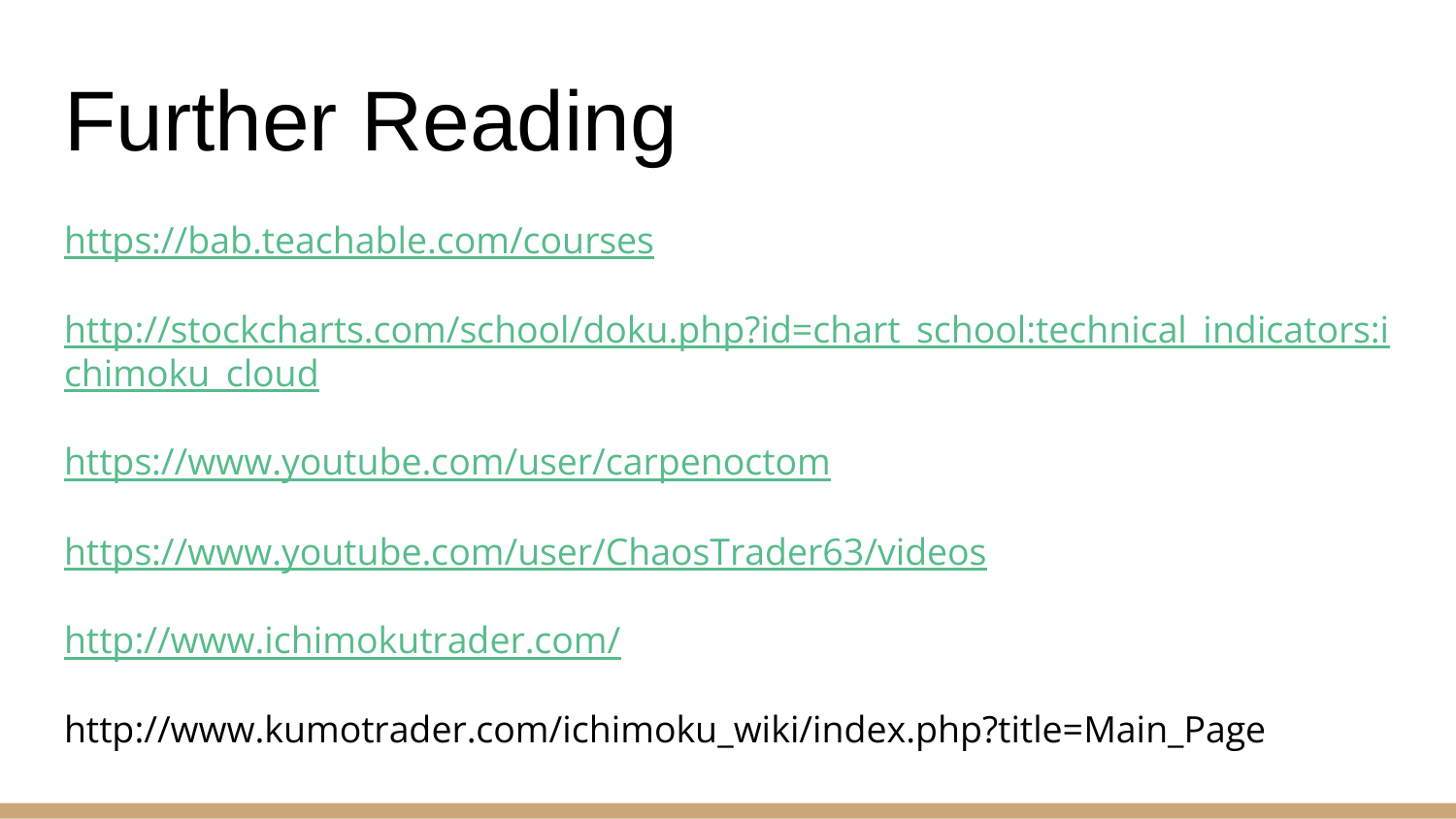

# Further Reading
https://bab.teachable.com/courses
http://stockcharts.com/school/doku.php?id=chart_school:technical_indicators:ichimoku_cloud
https://www.youtube.com/user/carpenoctom
https://www.youtube.com/user/ChaosTrader63/videos
http://www.ichimokutrader.com/
http://www.kumotrader.com/ichimoku_wiki/index.php?title=Main_Page